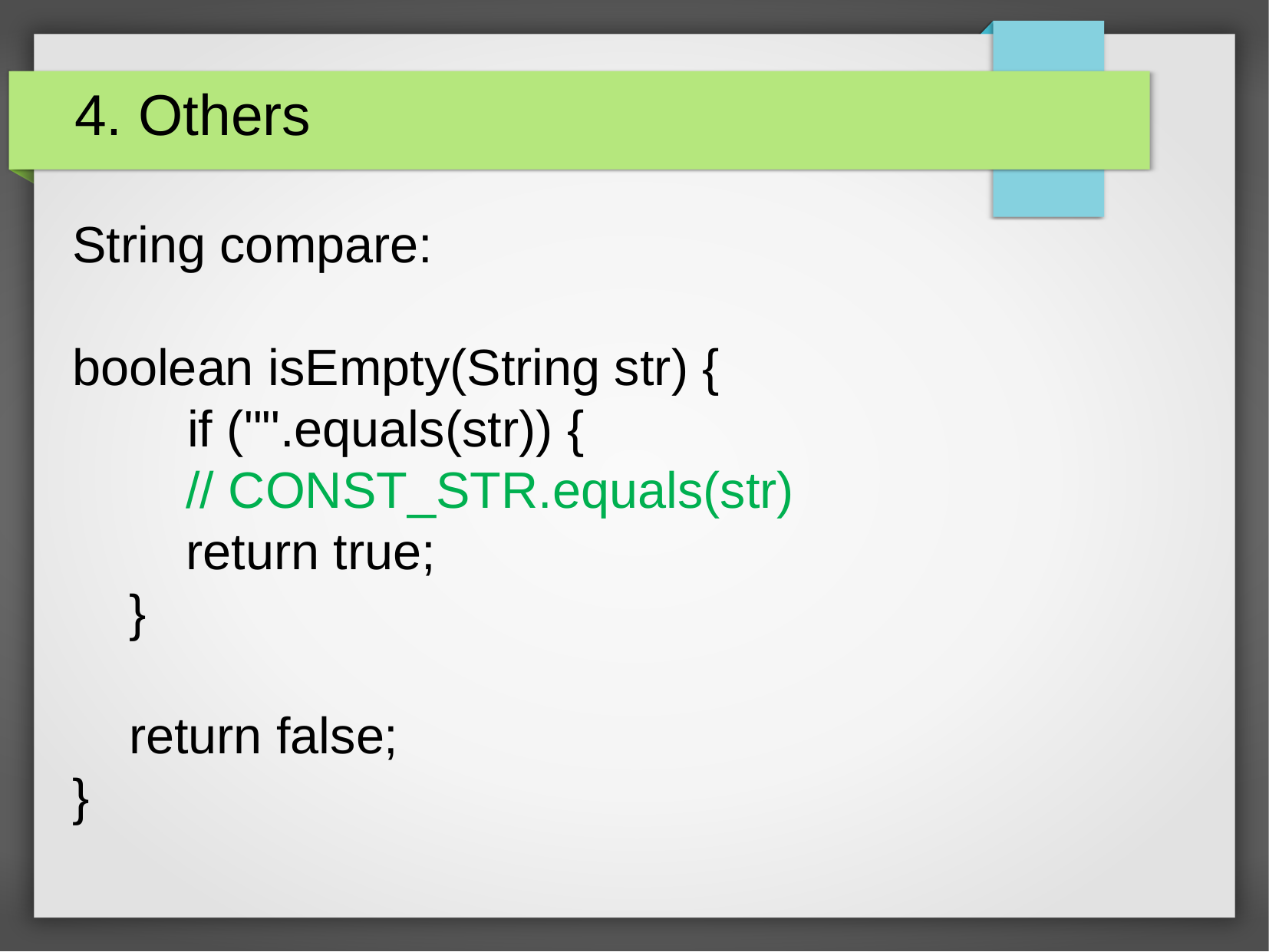

4. Others
String compare:

boolean isEmpty(String str) {
	if ("".equals(str)) {
        // CONST_STR.equals(str)
        return true;
    }

    return false;
}